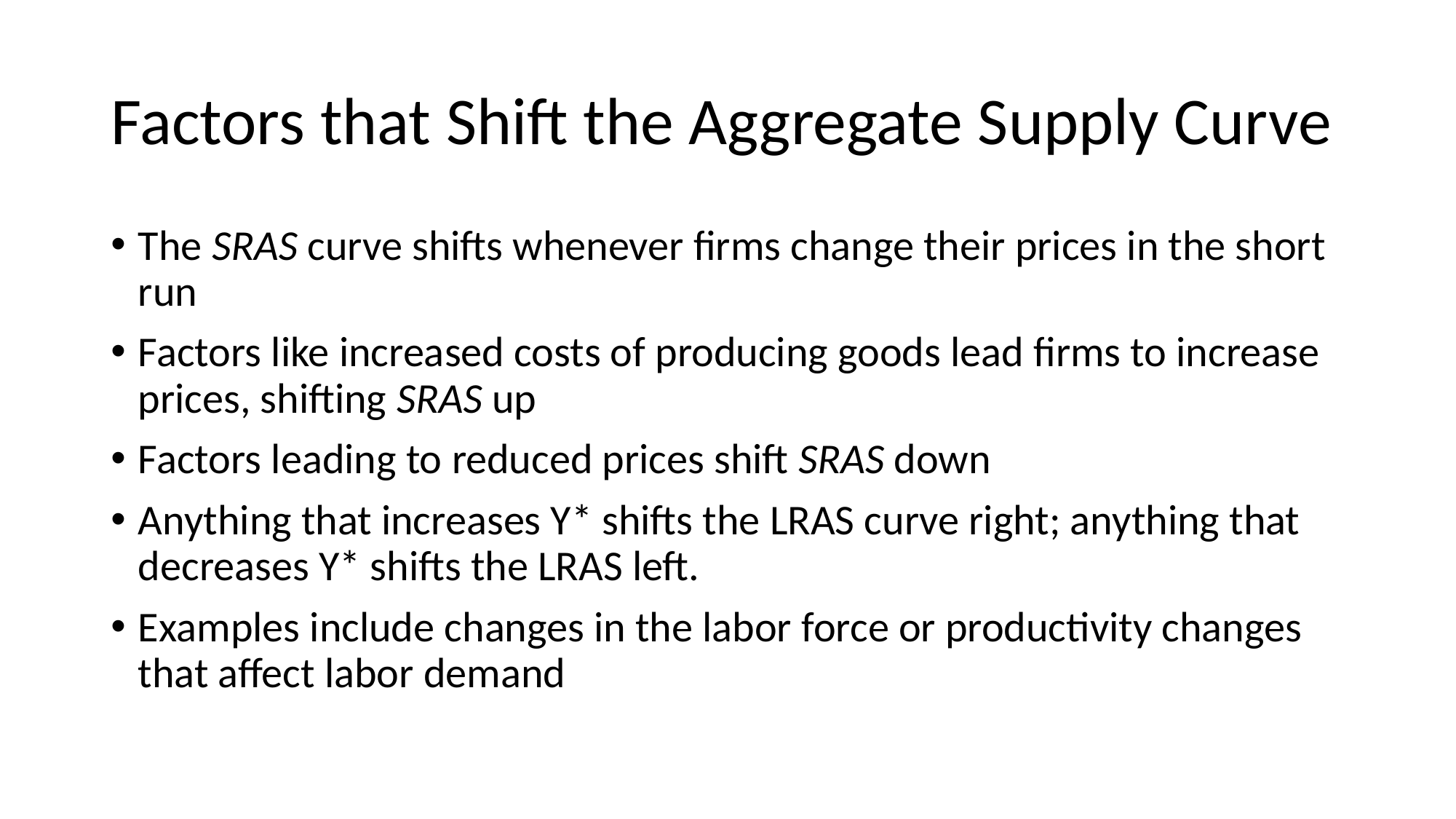

# Factors that Shift the Aggregate Supply Curve
The SRAS curve shifts whenever firms change their prices in the short run
Factors like increased costs of producing goods lead firms to increase prices, shifting SRAS up
Factors leading to reduced prices shift SRAS down
Anything that increases Y* shifts the LRAS curve right; anything that decreases Y* shifts the LRAS left.
Examples include changes in the labor force or productivity changes that affect labor demand